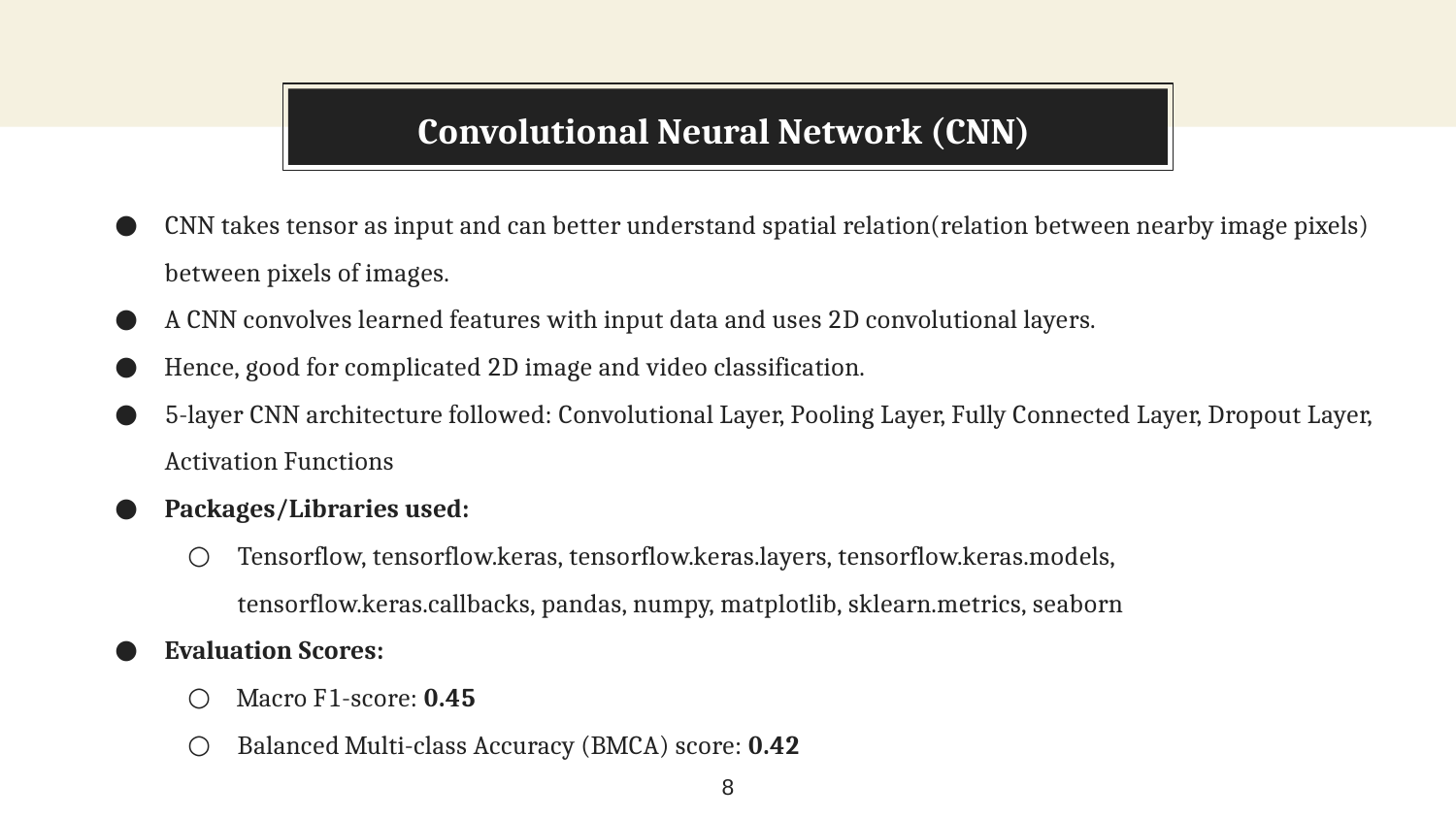

# Convolutional Neural Network (CNN)

CNN takes tensor as input and can better understand spatial relation(relation between nearby image pixels) between pixels of images.
A CNN convolves learned features with input data and uses 2D convolutional layers.
Hence, good for complicated 2D image and video classification.
5-layer CNN architecture followed: Convolutional Layer, Pooling Layer, Fully Connected Layer, Dropout Layer, Activation Functions
Packages/Libraries used:
Tensorflow, tensorflow.keras, tensorflow.keras.layers, tensorflow.keras.models, tensorflow.keras.callbacks, pandas, numpy, matplotlib, sklearn.metrics, seaborn
Evaluation Scores:
Macro F1-score: 0.45
Balanced Multi-class Accuracy (BMCA) score: 0.42

8